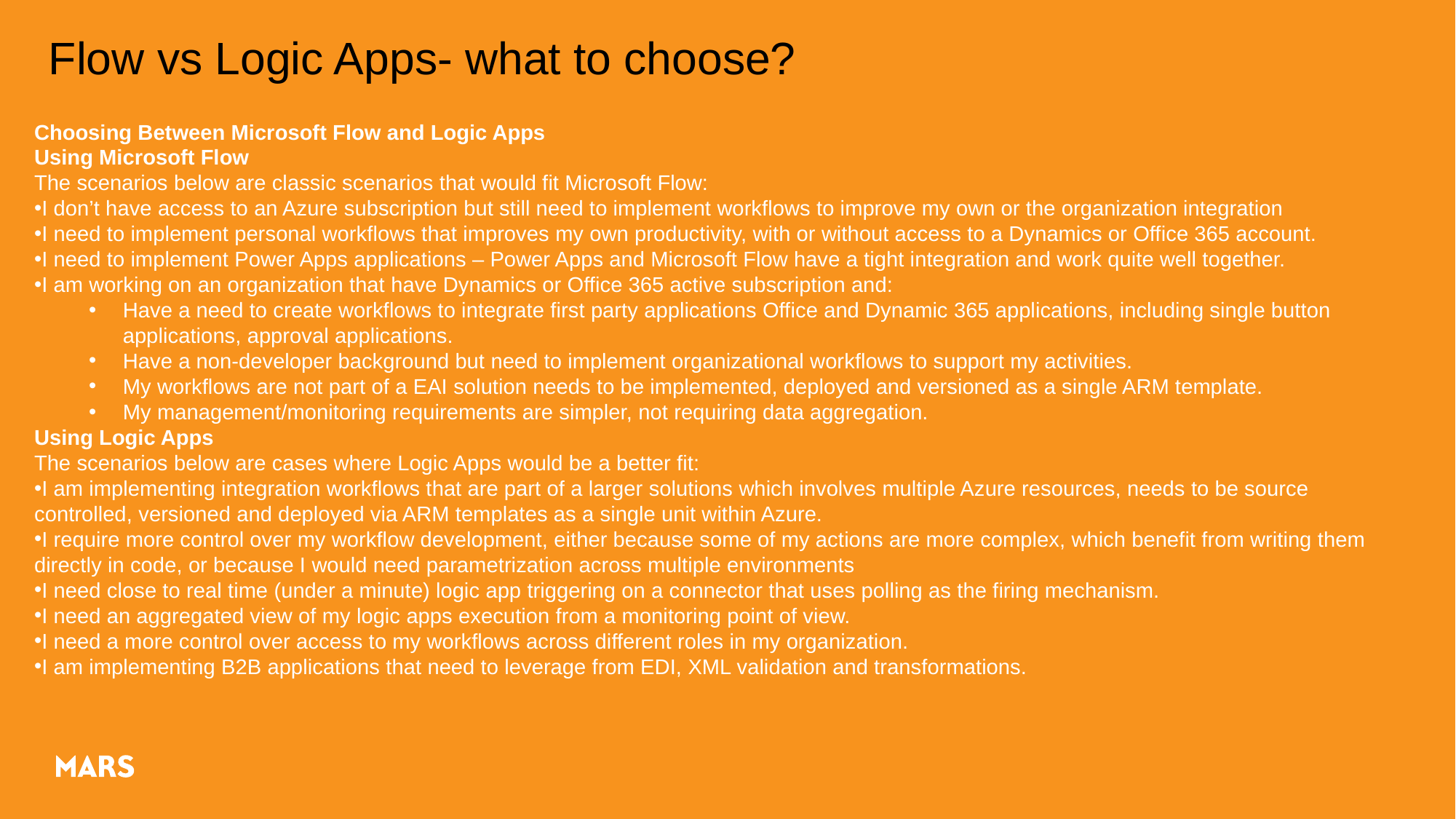

# Flow vs Logic Apps- what to choose?
Choosing Between Microsoft Flow and Logic Apps
Using Microsoft Flow
The scenarios below are classic scenarios that would fit Microsoft Flow:
I don’t have access to an Azure subscription but still need to implement workflows to improve my own or the organization integration
I need to implement personal workflows that improves my own productivity, with or without access to a Dynamics or Office 365 account.
I need to implement Power Apps applications – Power Apps and Microsoft Flow have a tight integration and work quite well together.
I am working on an organization that have Dynamics or Office 365 active subscription and:
Have a need to create workflows to integrate first party applications Office and Dynamic 365 applications, including single button applications, approval applications.
Have a non-developer background but need to implement organizational workflows to support my activities.
My workflows are not part of a EAI solution needs to be implemented, deployed and versioned as a single ARM template.
My management/monitoring requirements are simpler, not requiring data aggregation.
Using Logic Apps
The scenarios below are cases where Logic Apps would be a better fit:
I am implementing integration workflows that are part of a larger solutions which involves multiple Azure resources, needs to be source controlled, versioned and deployed via ARM templates as a single unit within Azure.
I require more control over my workflow development, either because some of my actions are more complex, which benefit from writing them directly in code, or because I would need parametrization across multiple environments
I need close to real time (under a minute) logic app triggering on a connector that uses polling as the firing mechanism.
I need an aggregated view of my logic apps execution from a monitoring point of view.
I need a more control over access to my workflows across different roles in my organization.
I am implementing B2B applications that need to leverage from EDI, XML validation and transformations.